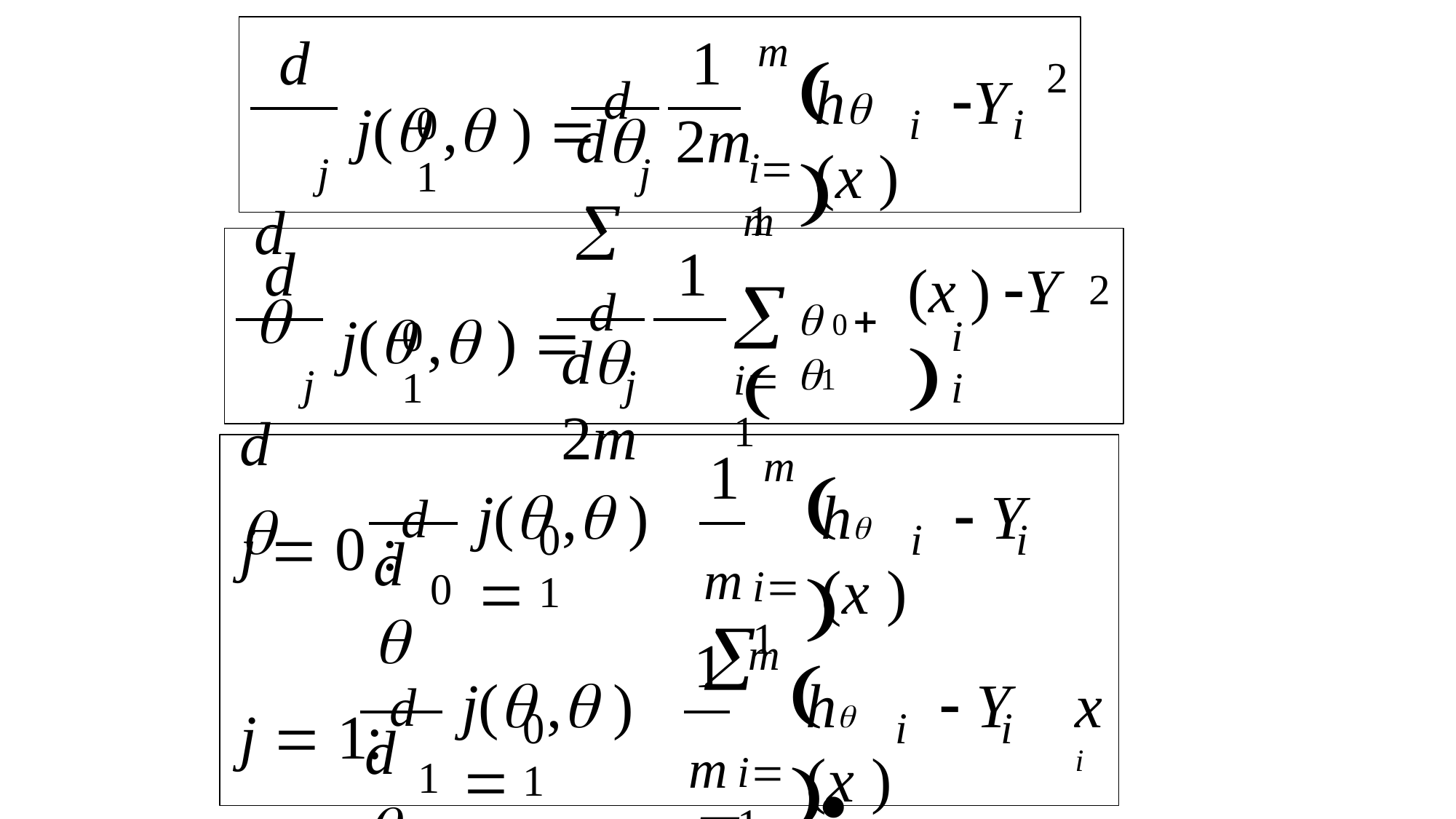

d  dθ

1
m
(	−Y )
2
j(θ	,θ ) =	d
hθ (x )
0	1
i
i
dθ	2m ∑

i=1
j
j
m (
d  dθ
1
dθ	2m

(x ) −Y )
2
∑
j(θ	,θ ) =	d
θ 0 + θ1
0	1
i	i

i=1
j
j

1
m

i=1
(	− Y )
m ∑
j(θ	,θ ) =
j = 0 :	d
hθ (x )
0	1
i
i
dθ

0
1
m
(	− Y )•
m ∑
j(θ	,θ ) =
j = 1:	d
hθ (x )
xi
0	1
i
i
dθ
i=1
1